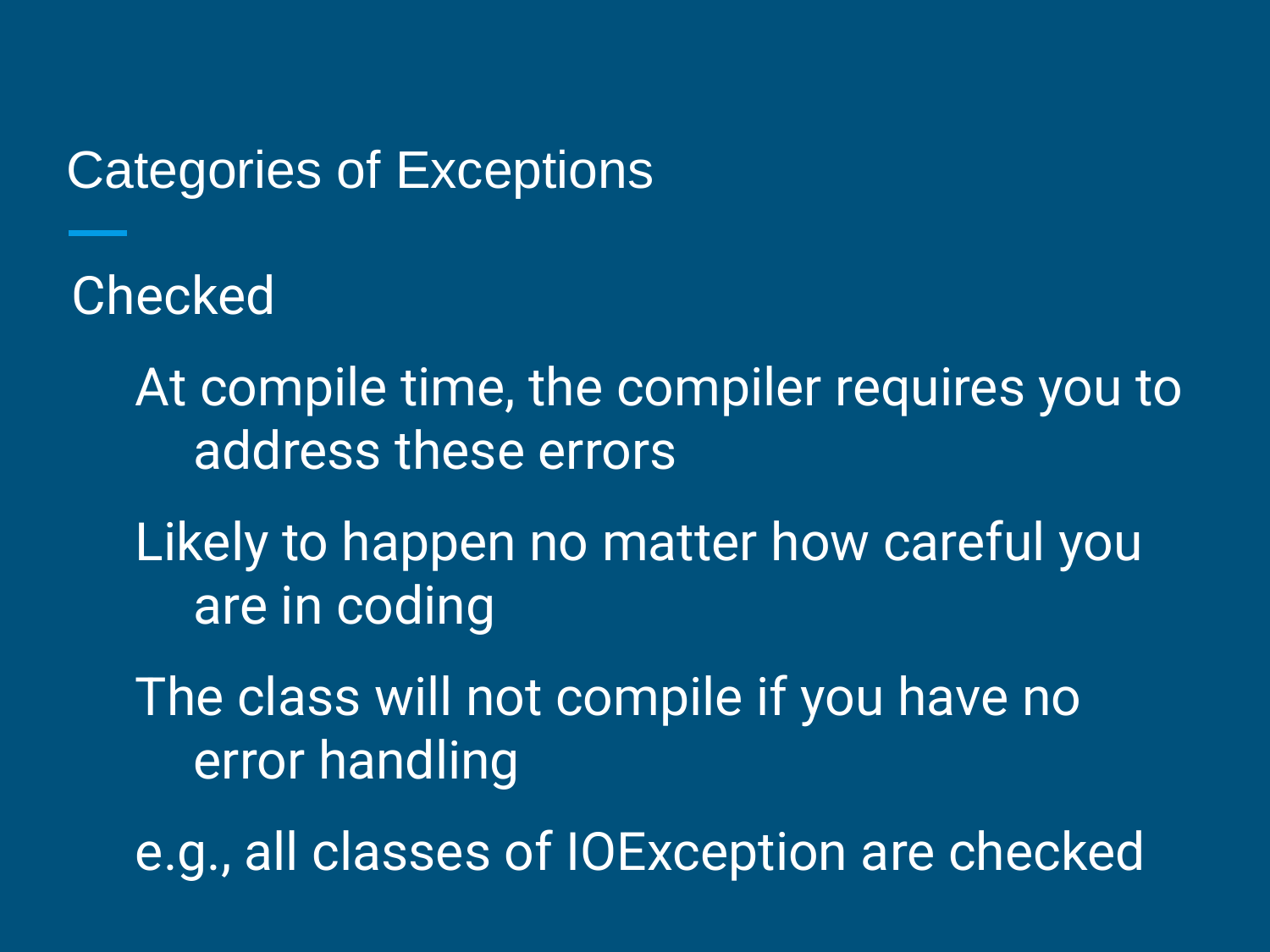

# Categories of Exceptions
Checked
At compile time, the compiler requires you to address these errors
Likely to happen no matter how careful you are in coding
The class will not compile if you have no error handling
e.g., all classes of IOException are checked